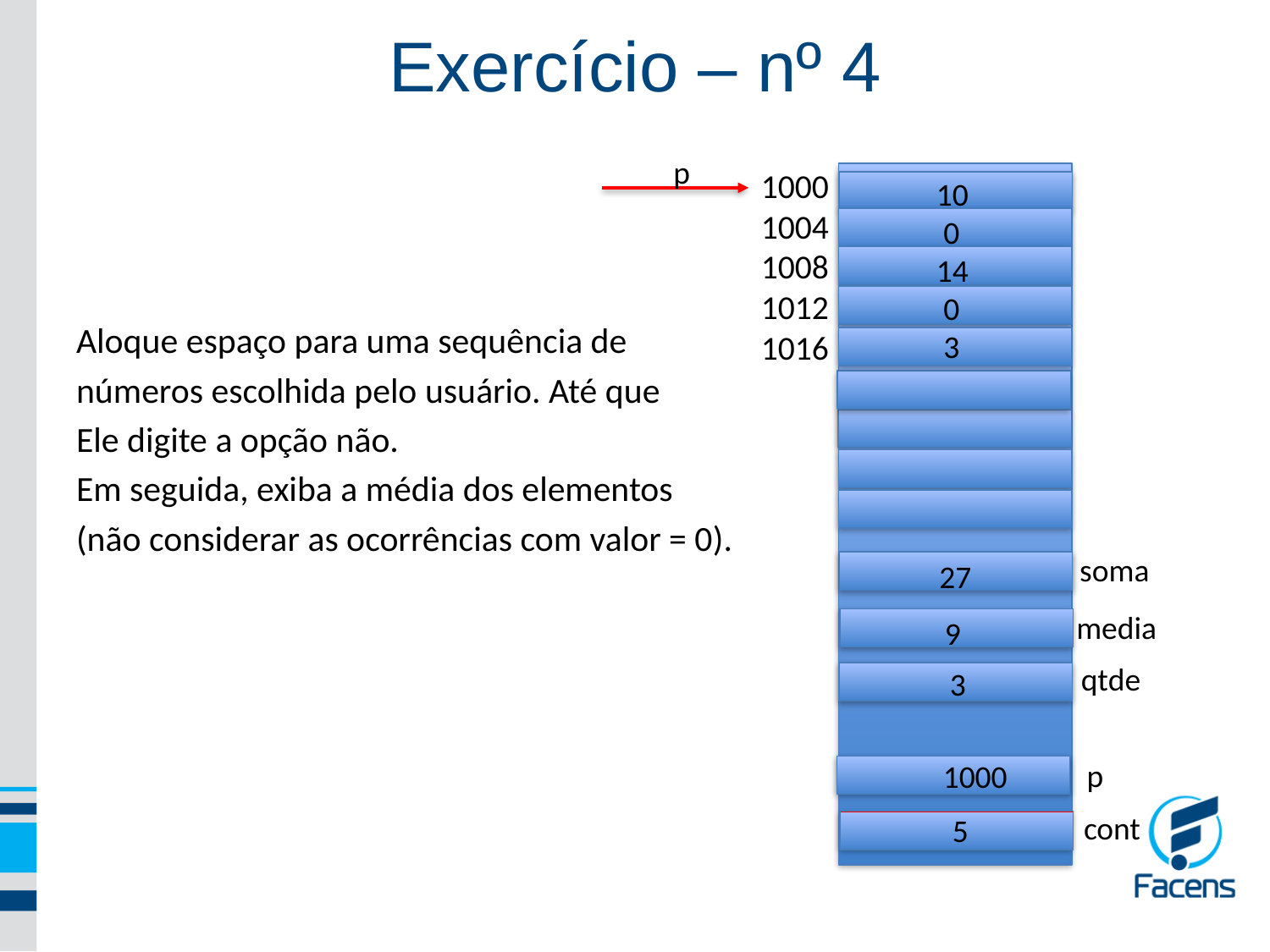

Exercício – nº 4
     p
1000
1004
1008
1012
1016

Aloque espaço para uma sequência de
números escolhida pelo usuário. Até que
Ele digite a opção não.
Em seguida, exiba a média dos elementos
(não considerar as ocorrências com valor = 0).

     10
      0
     14
      0
      3
     soma

     27
     media

     9

     qtde
      3

     1000
     p
     cont
       5